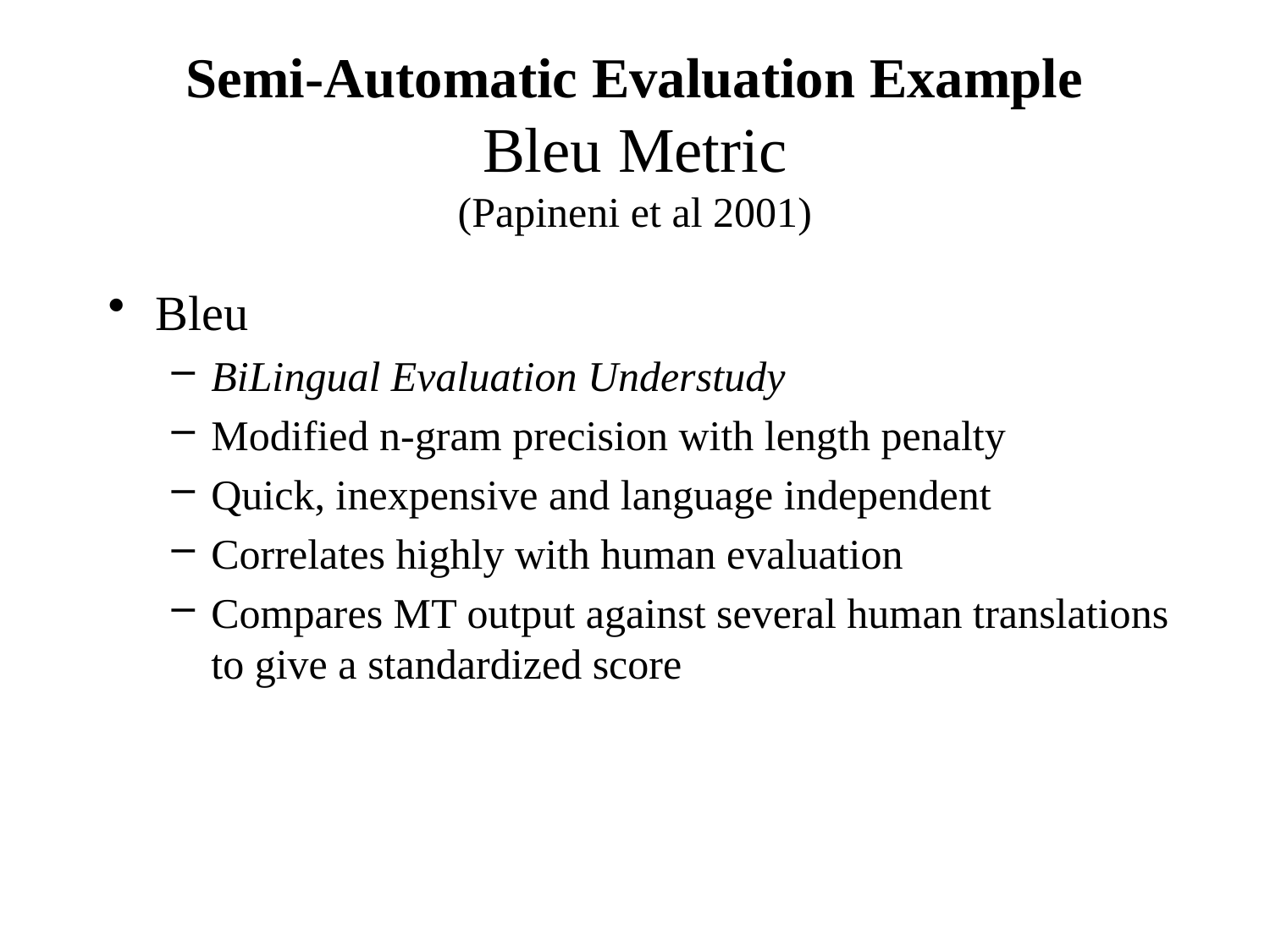

# Semi-Automatic Evaluation Example Bleu Metric (Papineni et al 2001)
Bleu
BiLingual Evaluation Understudy
Modified n-gram precision with length penalty
Quick, inexpensive and language independent
Correlates highly with human evaluation
Compares MT output against several human translations to give a standardized score